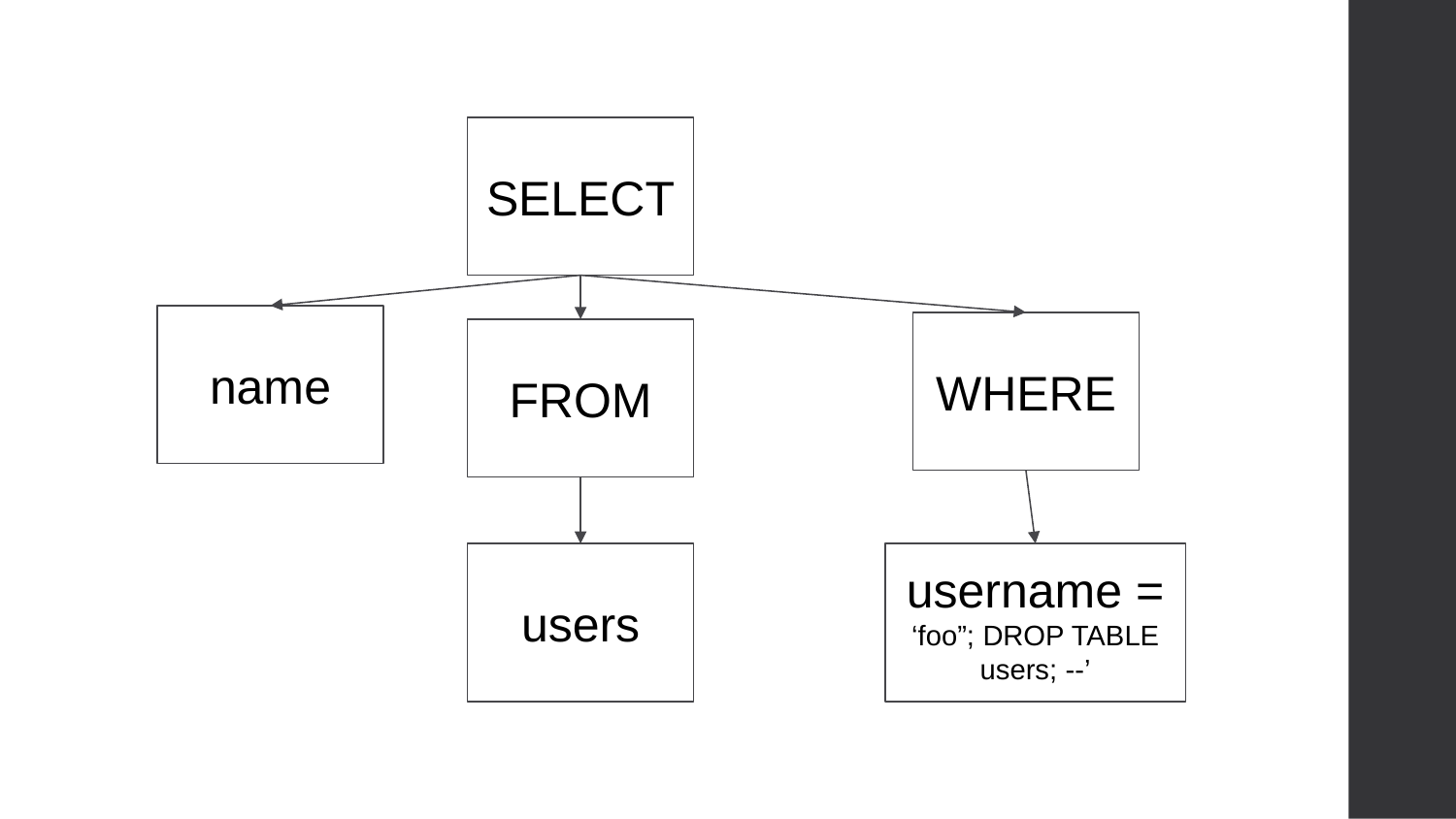

SELECT
name
WHERE
FROM
users
username = ‘foo”; DROP TABLE users; --’